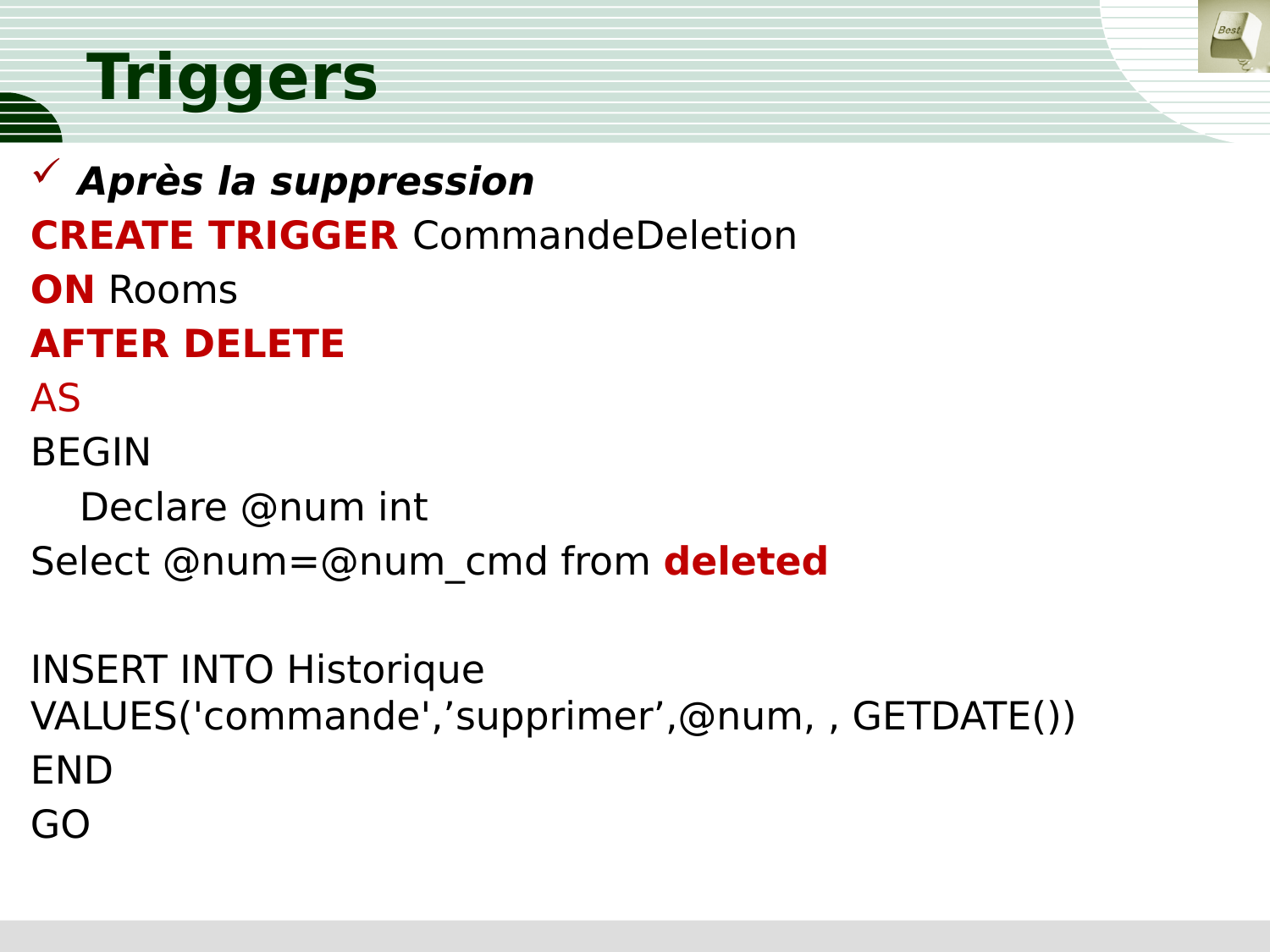

# Triggers
Après la suppression
CREATE TRIGGER CommandeDeletion
ON Rooms
AFTER DELETE
AS
BEGIN
    Declare @num int
Select @num=@num_cmd from deleted

INSERT INTO Historique VALUES('commande',’supprimer’,@num, , GETDATE())
END
GO